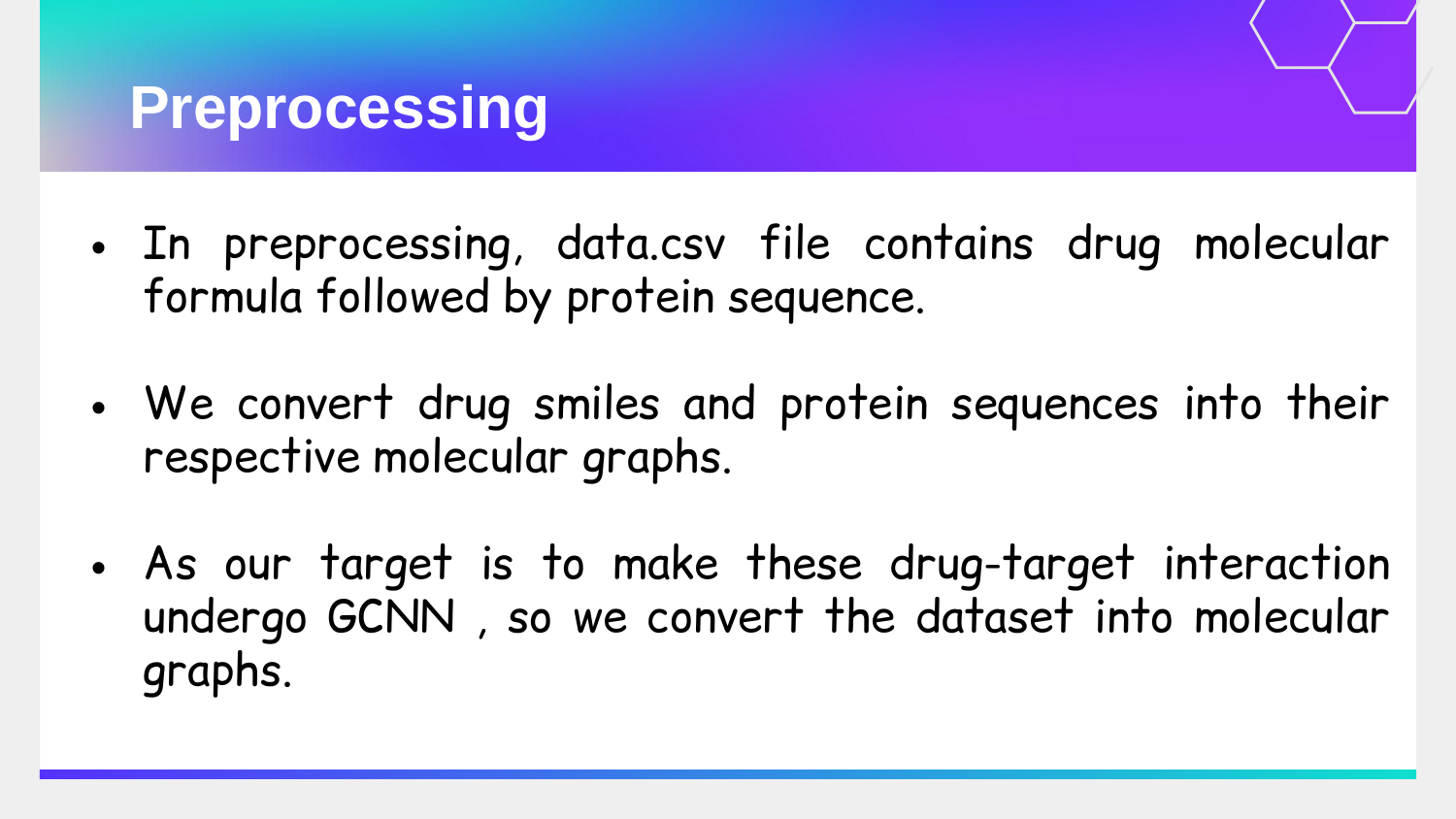

# Preprocessing
In preprocessing, data.csv file contains drug molecular formula followed by protein sequence.

We convert drug smiles and protein sequences into their respective molecular graphs.

As our target is to make these drug-target interaction undergo GCNN , so we convert the dataset into molecular graphs.